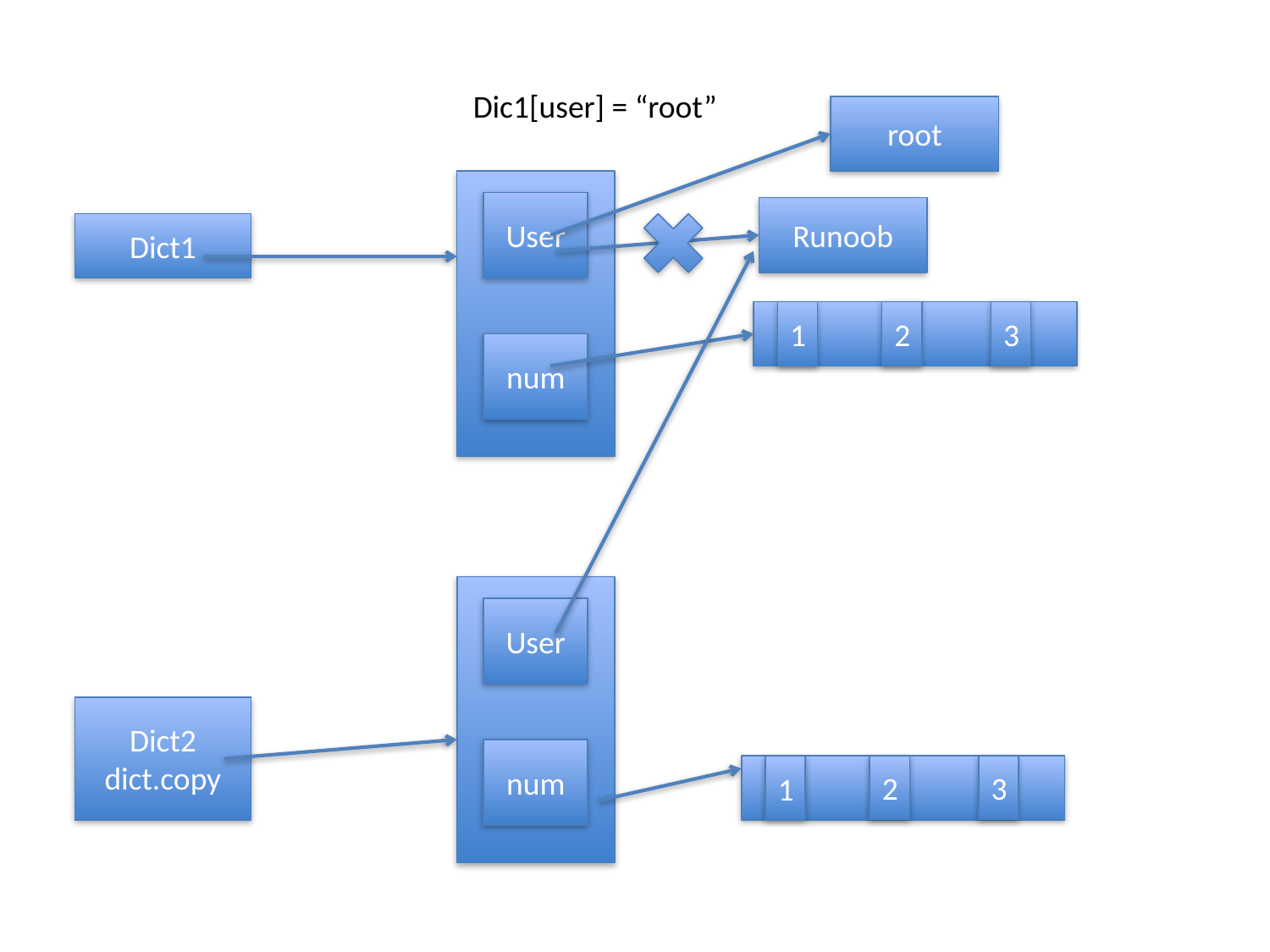

Dic1[user] = “root”
root

User
Runoob

Dict1
2
3

1
num

User
Dict2
dict.copy
num
2
3

1